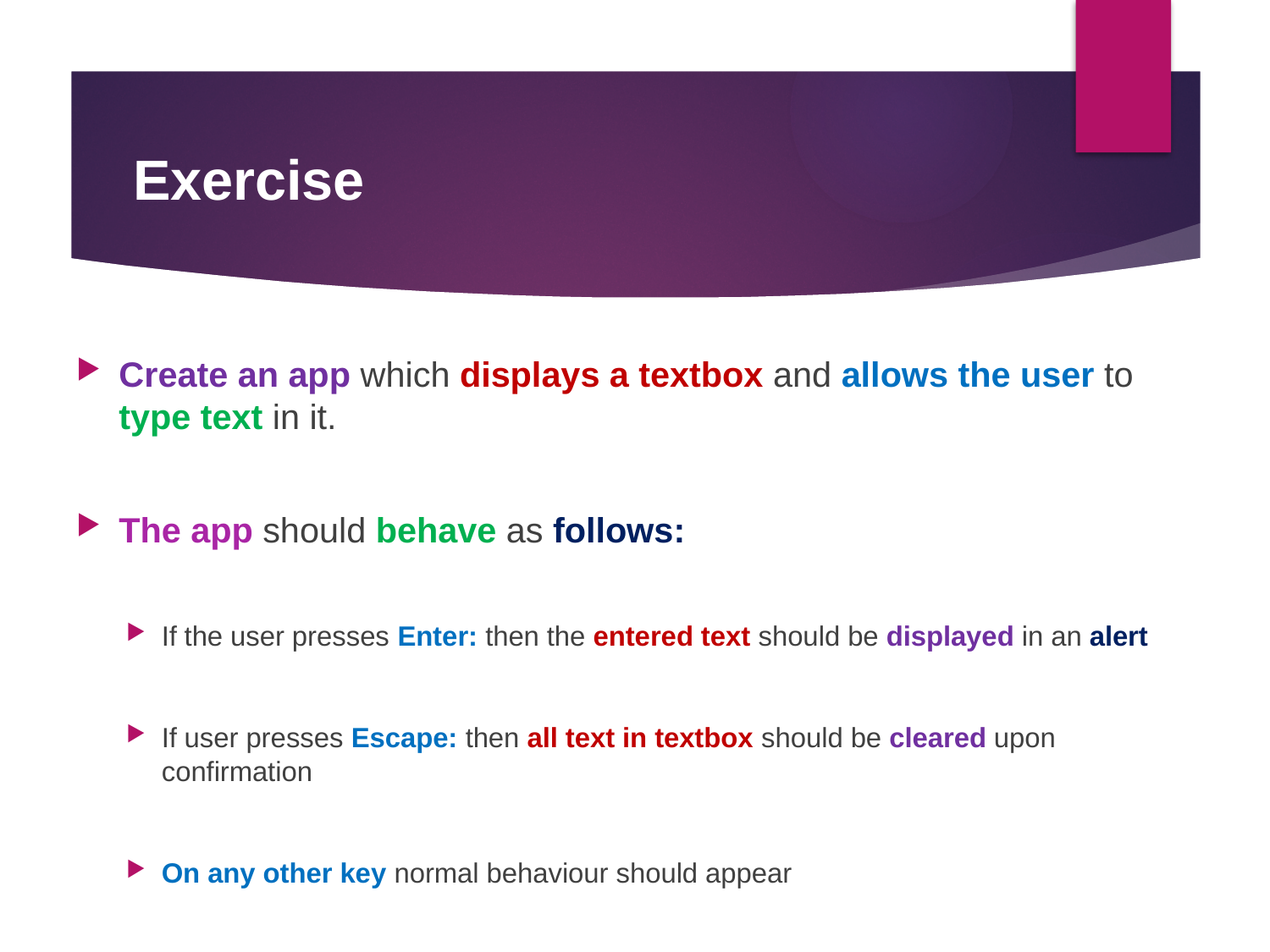

#
Exercise
Create an app which displays a textbox and allows the user to type text in it.

The app should behave as follows:

If the user presses Enter: then the entered text should be displayed in an alert

If user presses Escape: then all text in textbox should be cleared upon confirmation

On any other key normal behaviour should appear